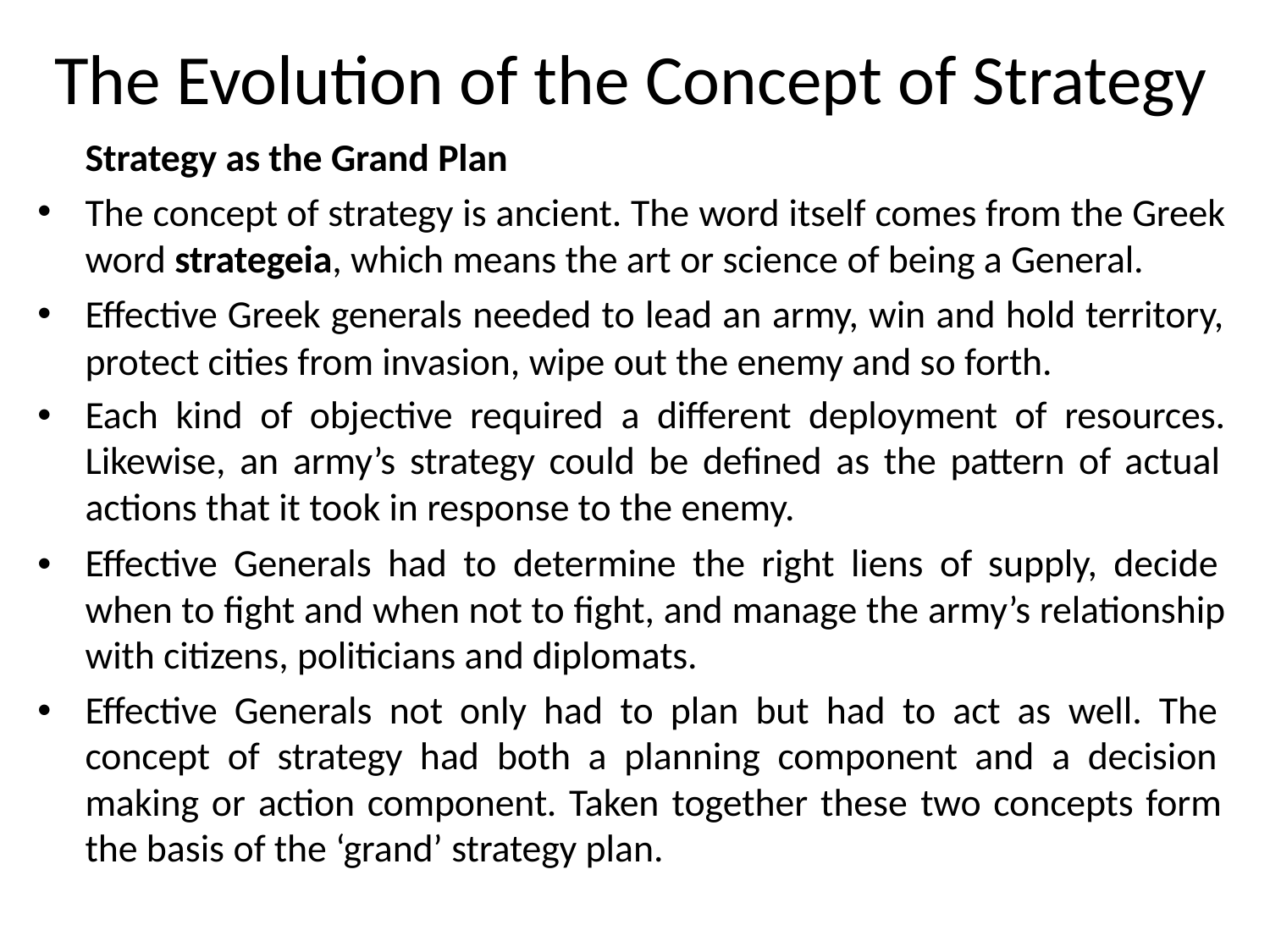

# The Evolution of the Concept of Strategy
Strategy as the Grand Plan
The concept of strategy is ancient. The word itself comes from the Greek  word strategeia, which means the art or science of being a General.
Eﬀective Greek generals needed to lead an army, win and hold territory,  protect cities from invasion, wipe out the enemy and so forth.
Each kind of objective required a diﬀerent deployment of resources.  Likewise, an army’s strategy could be defined as the pattern of actual  actions that it took in response to the enemy.
Eﬀective Generals had to determine the right liens of supply, decide  when to fight and when not to fight, and manage the army’s relationship  with citizens, politicians and diplomats.
Eﬀective Generals not only had to plan but had to act as well. The  concept of strategy had both a planning component and a decision  making or action component. Taken together these two concepts form  the basis of the ‘grand’ strategy plan.